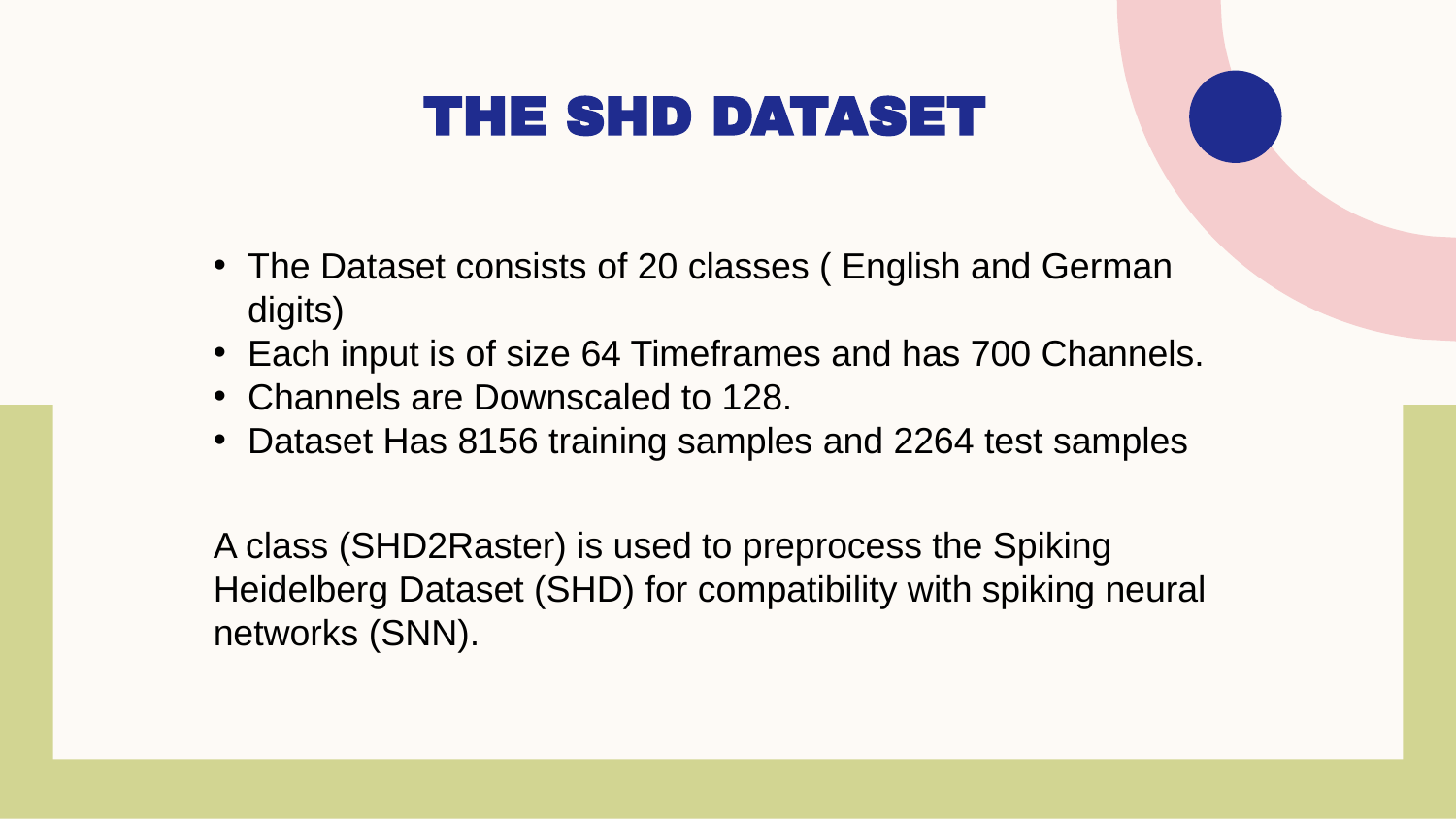

# THE SHD DATASET
The Dataset consists of 20 classes ( English and German digits)
Each input is of size 64 Timeframes and has 700 Channels.
Channels are Downscaled to 128.
Dataset Has 8156 training samples and 2264 test samples

A class (SHD2Raster) is used to preprocess the Spiking Heidelberg Dataset (SHD) for compatibility with spiking neural networks (SNN).